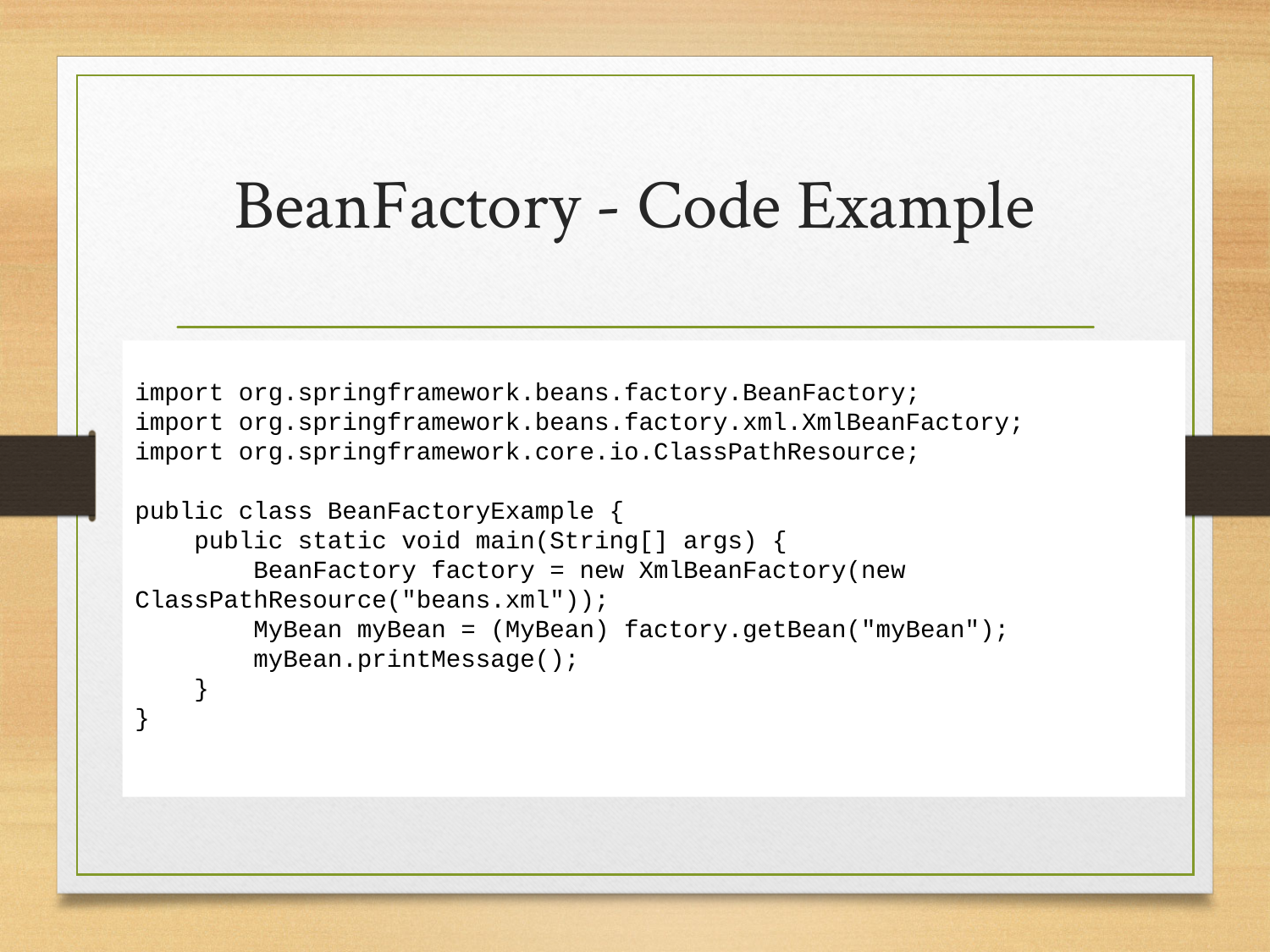

# BeanFactory - Code Example

import org.springframework.beans.factory.BeanFactory;
import org.springframework.beans.factory.xml.XmlBeanFactory;
import org.springframework.core.io.ClassPathResource;
public class BeanFactoryExample {
    public static void main(String[] args) {
        BeanFactory factory = new XmlBeanFactory(new ClassPathResource("beans.xml"));
        MyBean myBean = (MyBean) factory.getBean("myBean");
        myBean.printMessage();
    }
}